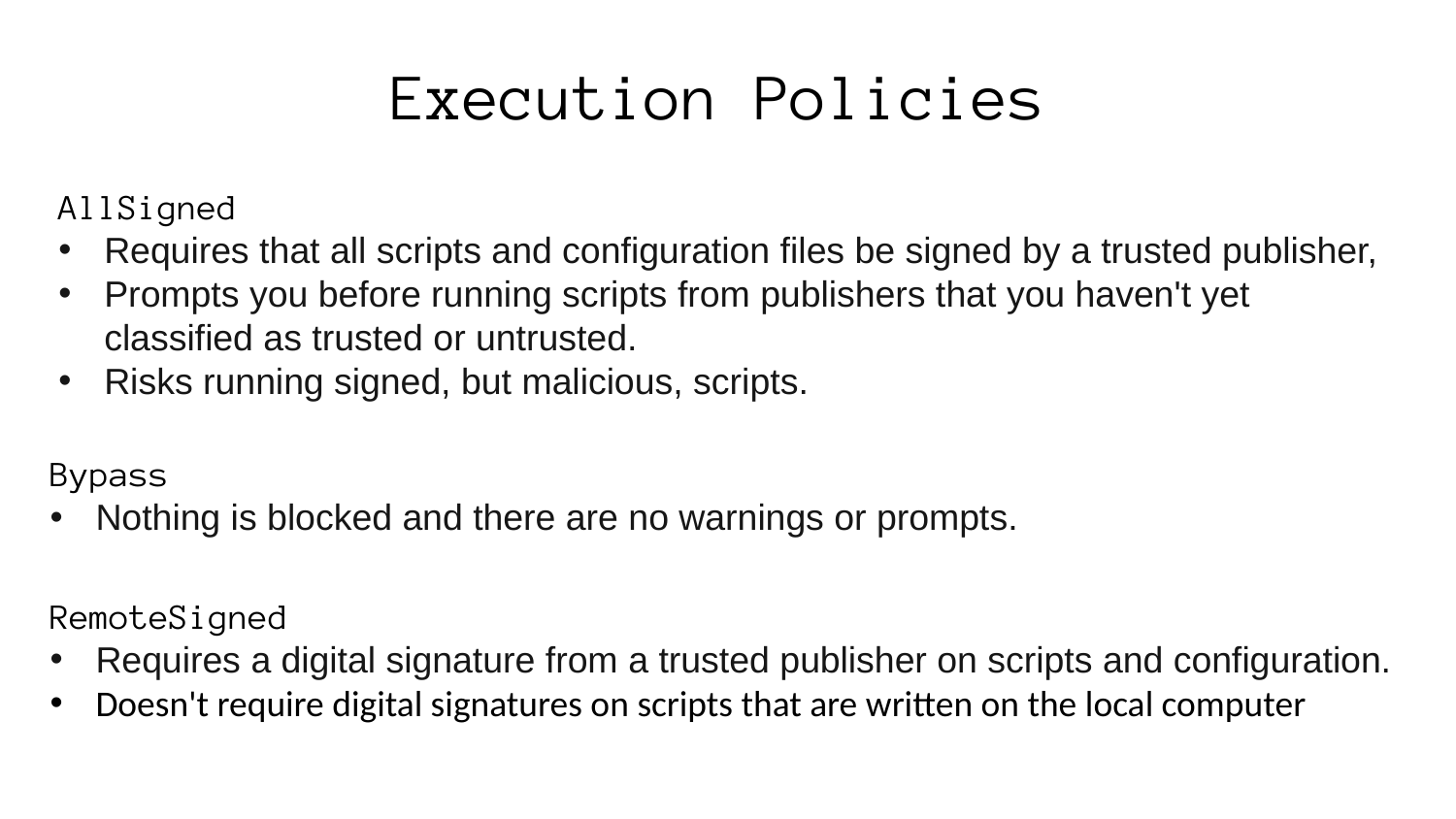

Execution Policies
AllSigned
Requires that all scripts and configuration files be signed by a trusted publisher,
Prompts you before running scripts from publishers that you haven't yet classified as trusted or untrusted.
Risks running signed, but malicious, scripts.

Bypass
Nothing is blocked and there are no warnings or prompts.
RemoteSigned
Requires a digital signature from a trusted publisher on scripts and configuration.
Doesn't require digital signatures on scripts that are written on the local computer